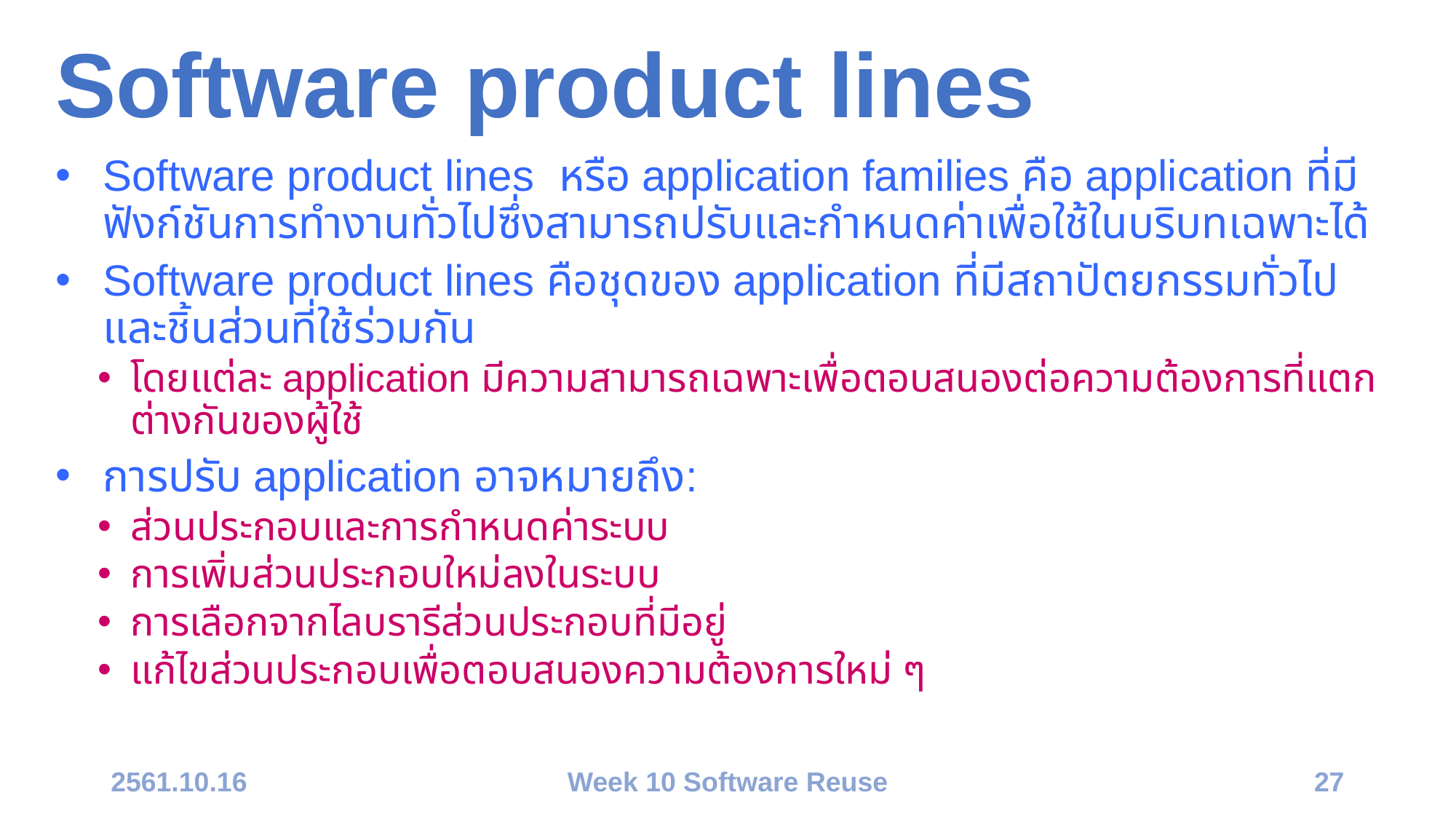

# Software product lines
Software product lines  หรือ application families คือ application ที่มีฟังก์ชันการทำงานทั่วไปซึ่งสามารถปรับและกำหนดค่าเพื่อใช้ในบริบทเฉพาะได้
Software product lines คือชุดของ application ที่มีสถาปัตยกรรมทั่วไปและชิ้นส่วนที่ใช้ร่วมกัน
โดยแต่ละ application มีความสามารถเฉพาะเพื่อตอบสนองต่อความต้องการที่แตกต่างกันของผู้ใช้
การปรับ application อาจหมายถึง:
ส่วนประกอบและการกำหนดค่าระบบ
การเพิ่มส่วนประกอบใหม่ลงในระบบ
การเลือกจากไลบรารีส่วนประกอบที่มีอยู่
แก้ไขส่วนประกอบเพื่อตอบสนองความต้องการใหม่ ๆ
2561.10.16
Week 10 Software Reuse
27